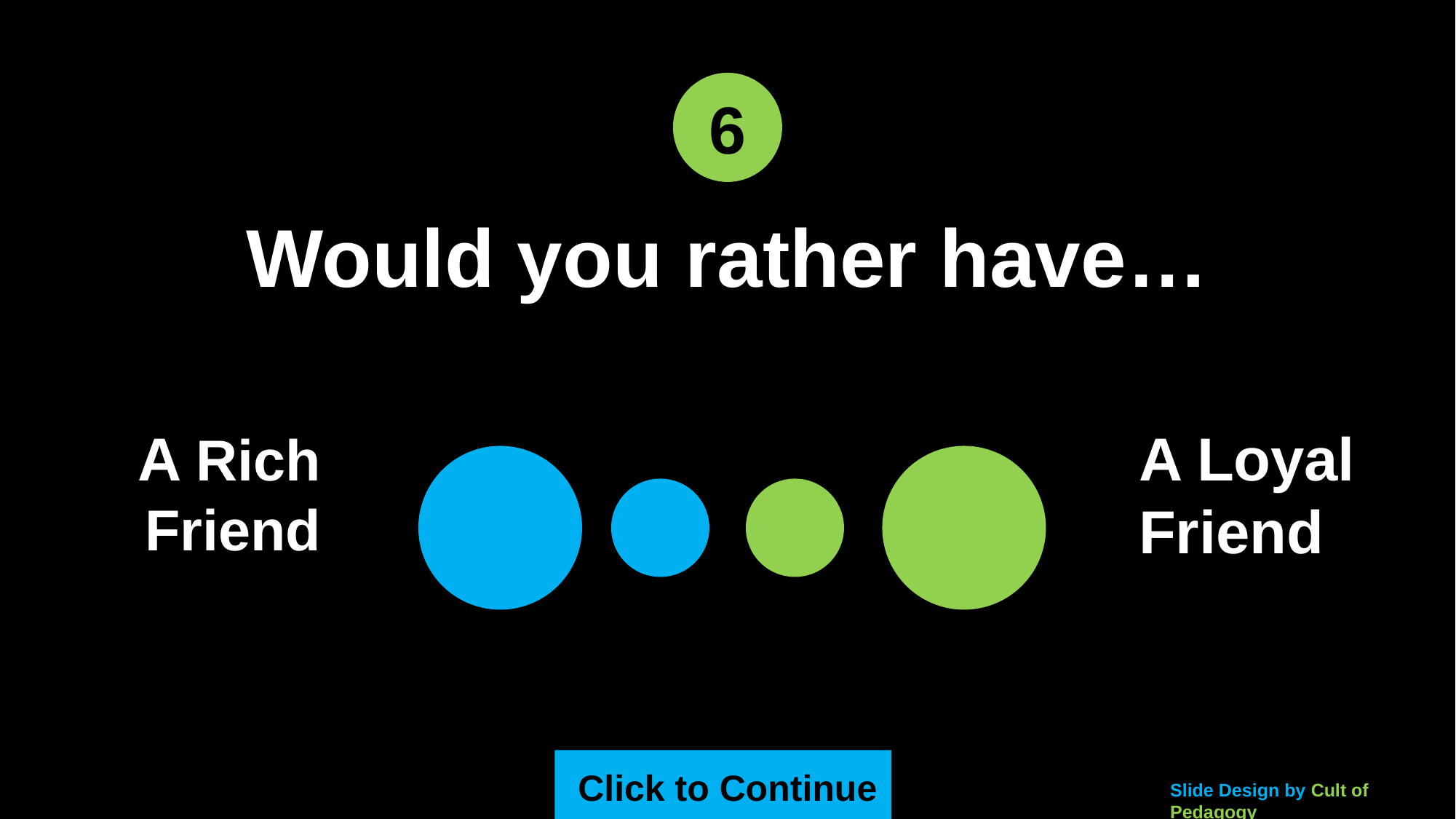

6
Would you rather have…
A Rich Friend
A Loyal Friend

Click to Continue